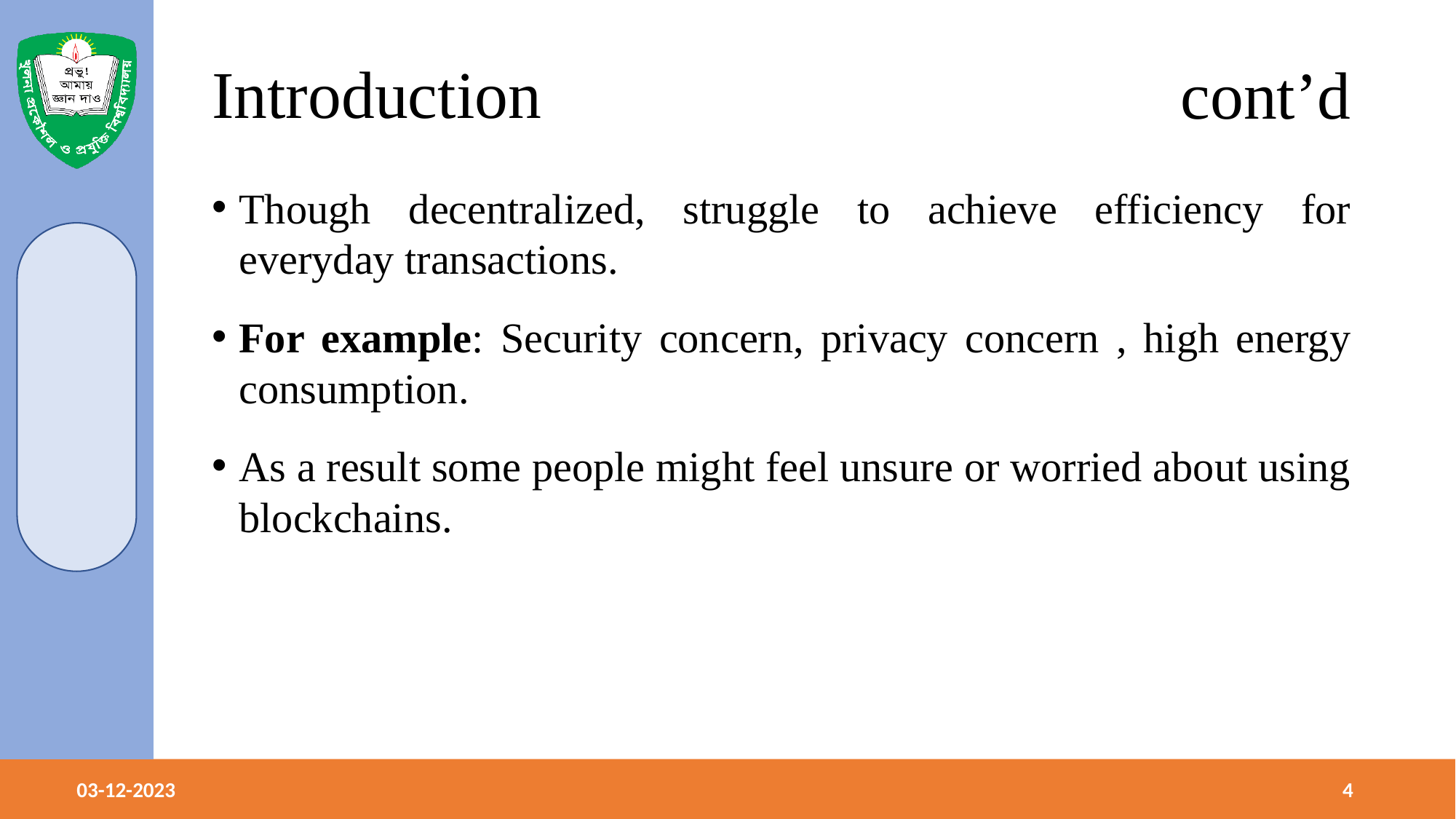

# Introduction
cont’d
Though decentralized, struggle to achieve efficiency for everyday transactions.
For example: Security concern, privacy concern , high energy consumption.
As a result some people might feel unsure or worried about using blockchains.